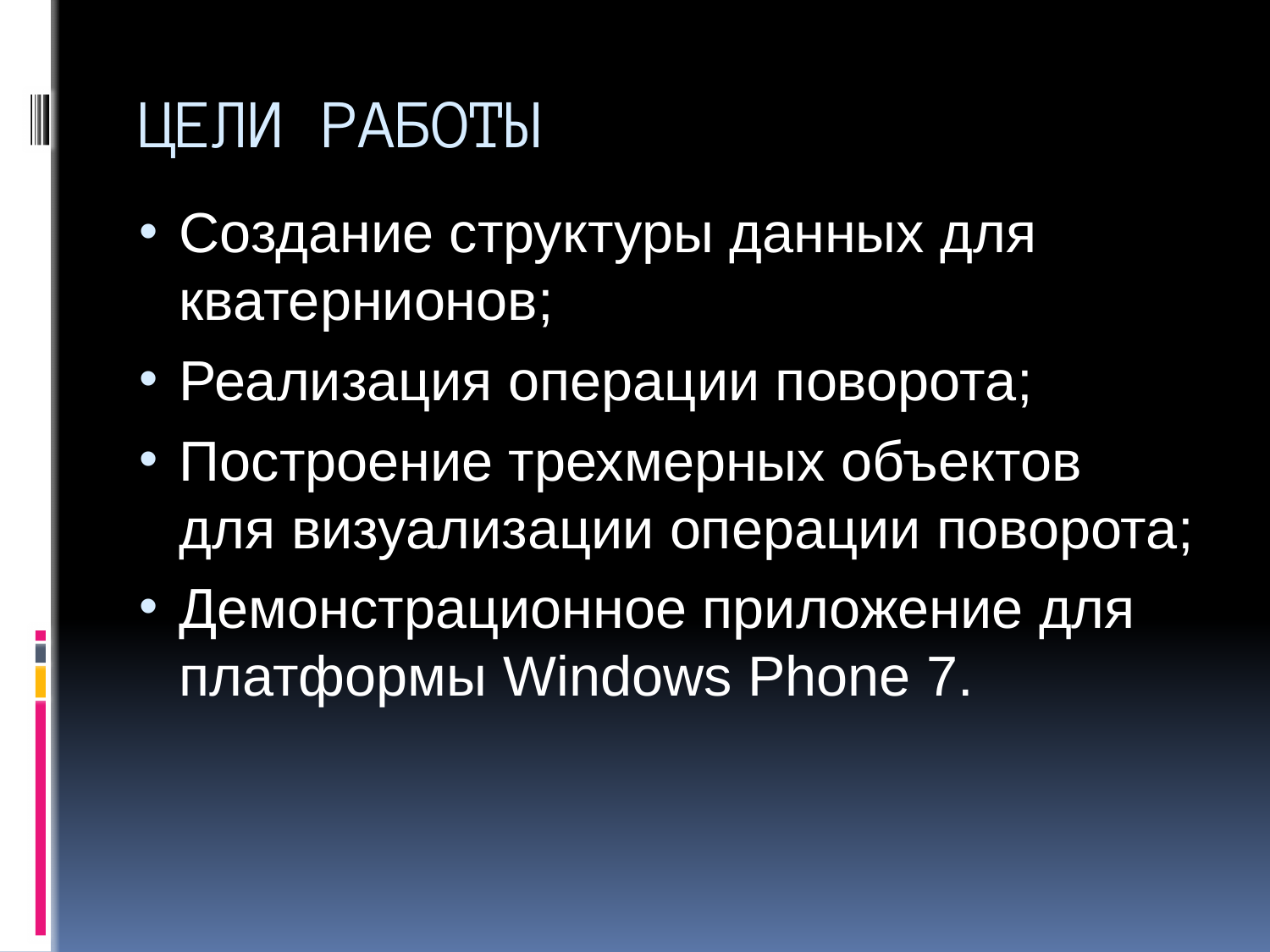

# ЦЕЛИ РАБОТЫ
Создание структуры данных для кватернионов;
Реализация операции поворота;
Построение трехмерных объектов для визуализации операции поворота;
Демонстрационное приложение для платформы Windows Phone 7.